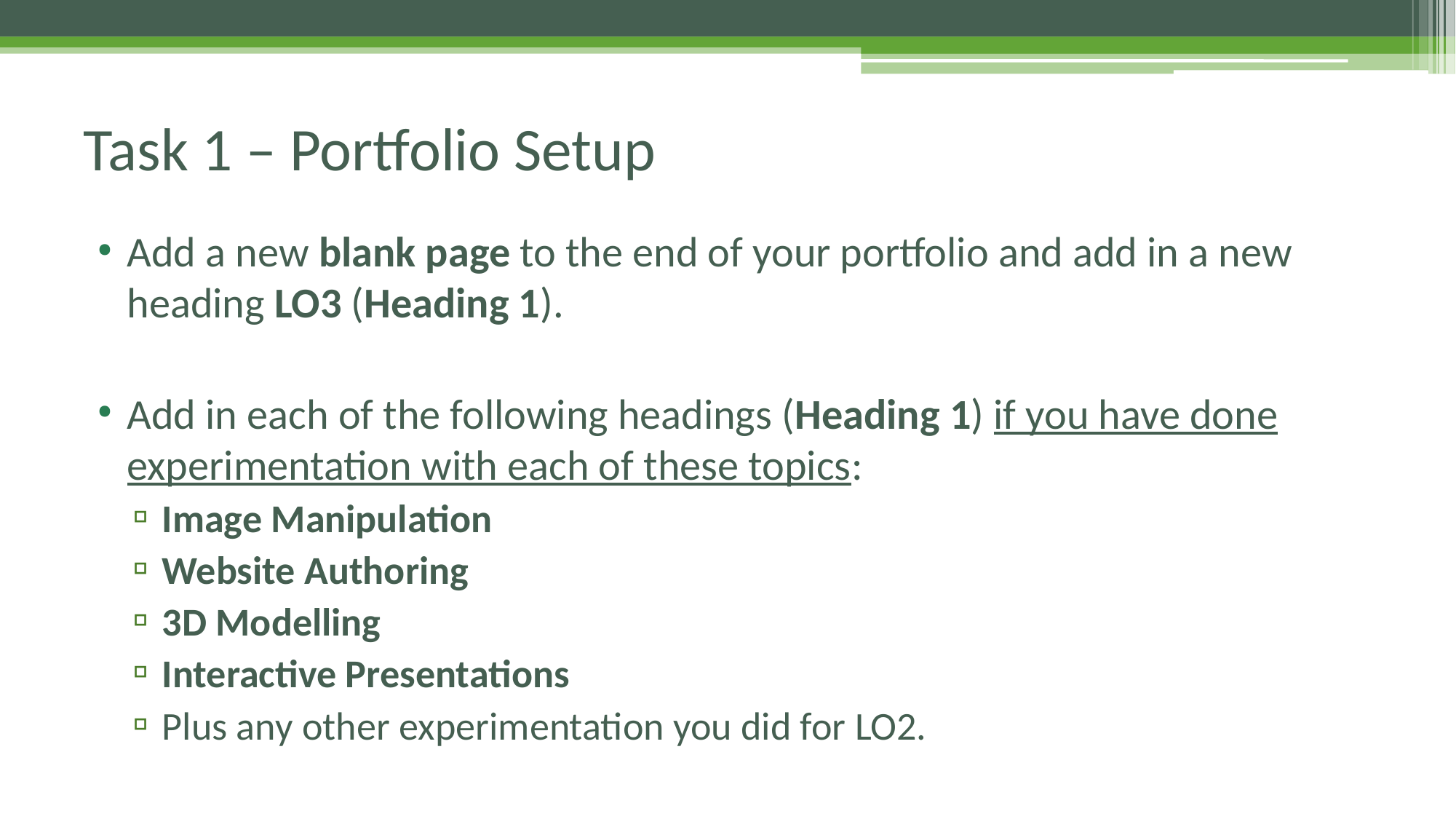

# Task 1 – Portfolio Setup
Add a new blank page to the end of your portfolio and add in a new heading LO3 (Heading 1).

Add in each of the following headings (Heading 1) if you have done experimentation with each of these topics:
Image Manipulation
Website Authoring
3D Modelling
Interactive Presentations
Plus any other experimentation you did for LO2.